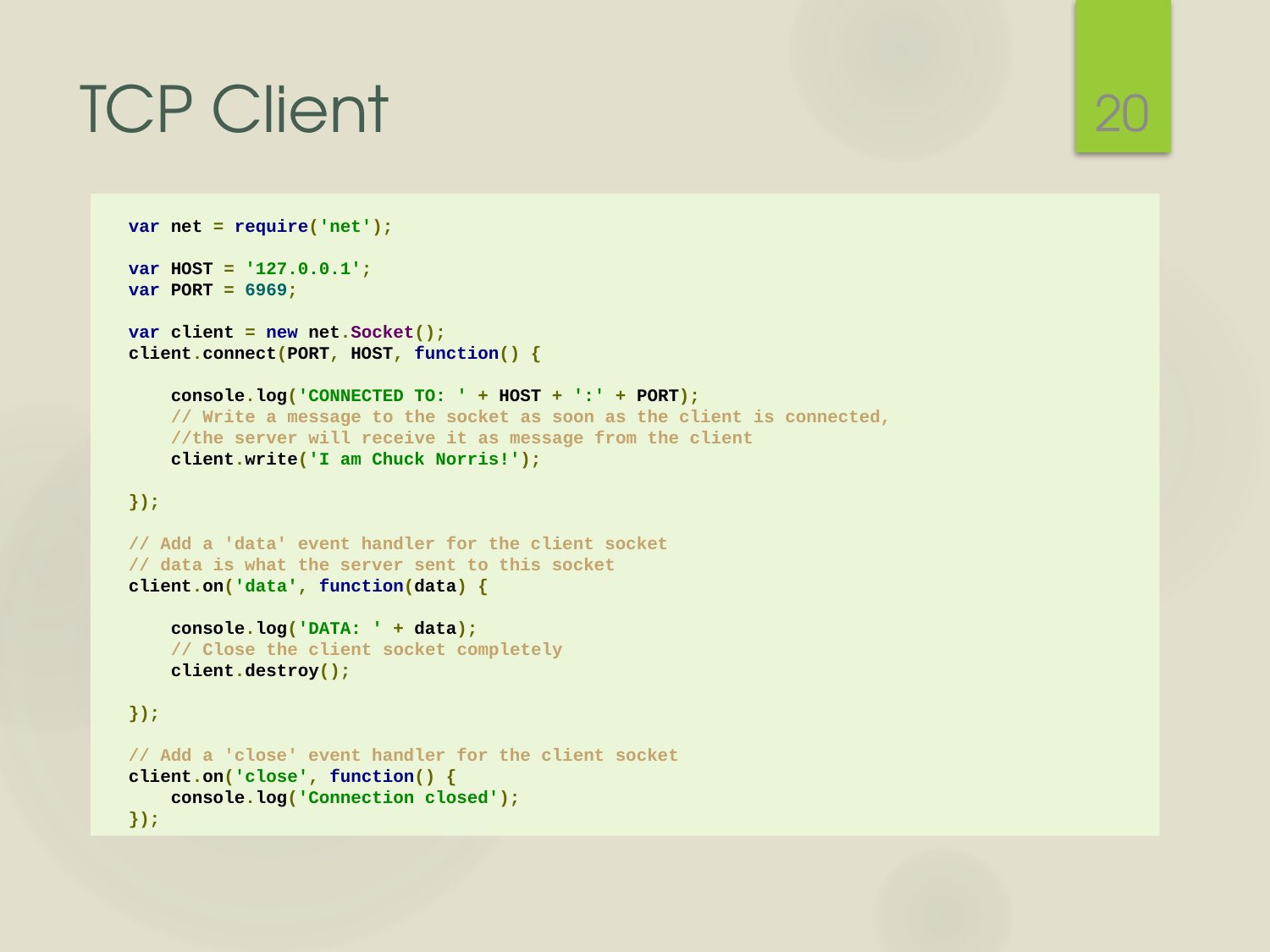

20
# TCP Client

var net = require('net');
var HOST = '127.0.0.1';
var PORT = 6969;
var client = new net.Socket();
client.connect(PORT, HOST, function() {
    console.log('CONNECTED TO: ' + HOST + ':' + PORT);
    // Write a message to the socket as soon as the client is connected,
    //the server will receive it as message from the client
    client.write('I am Chuck Norris!');
});
// Add a 'data' event handler for the client socket
// data is what the server sent to this socket
client.on('data', function(data) {
    
    console.log('DATA: ' + data);
    // Close the client socket completely
    client.destroy();
    
});
// Add a 'close' event handler for the client socket
client.on('close', function() {
    console.log('Connection closed');
});